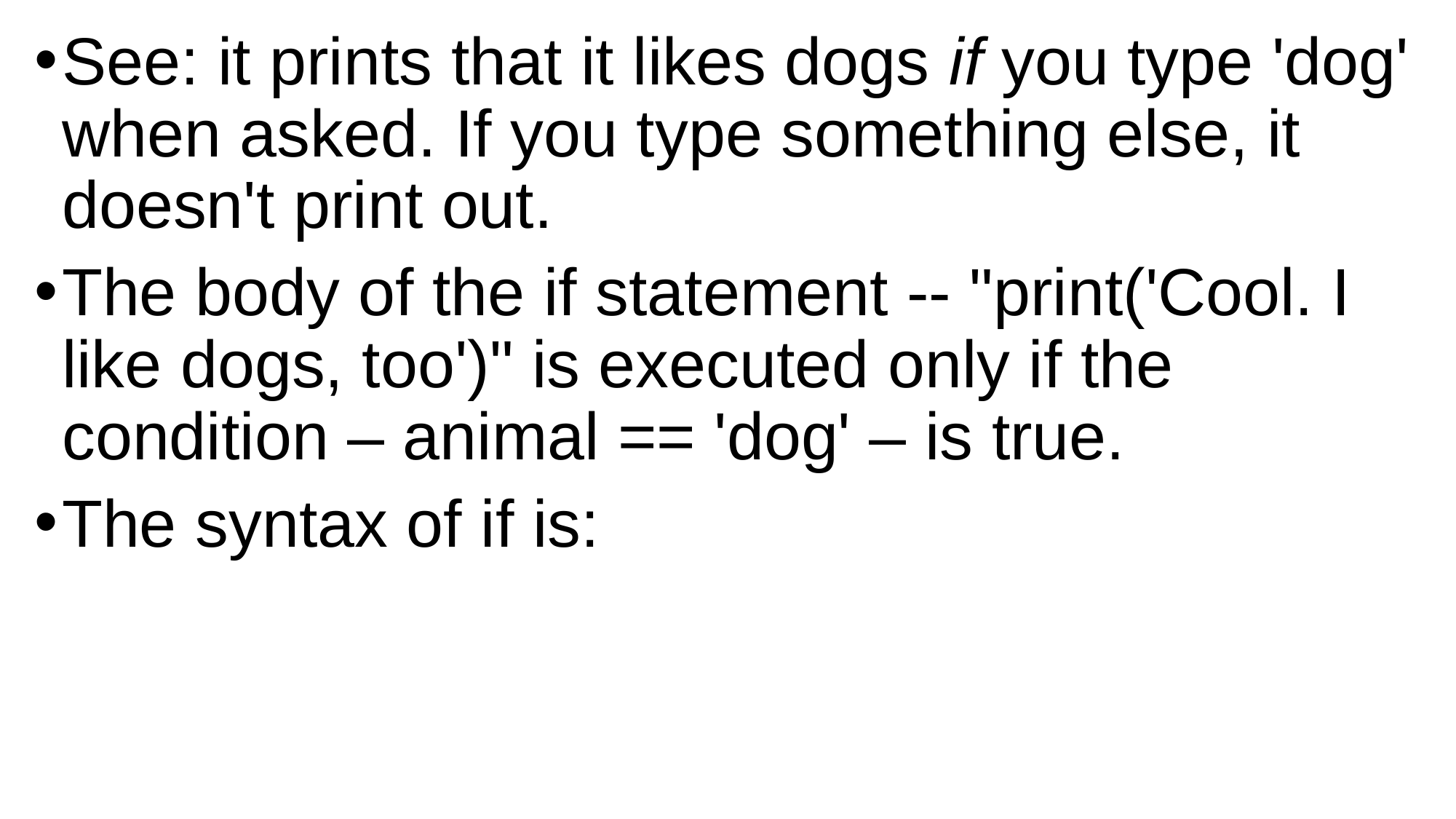

See: it prints that it likes dogs if you type 'dog' when asked. If you type something else, it doesn't print out.
The body of the if statement -- "print('Cool. I like dogs, too')" is executed only if the condition – animal == 'dog' – is true.
The syntax of if is: